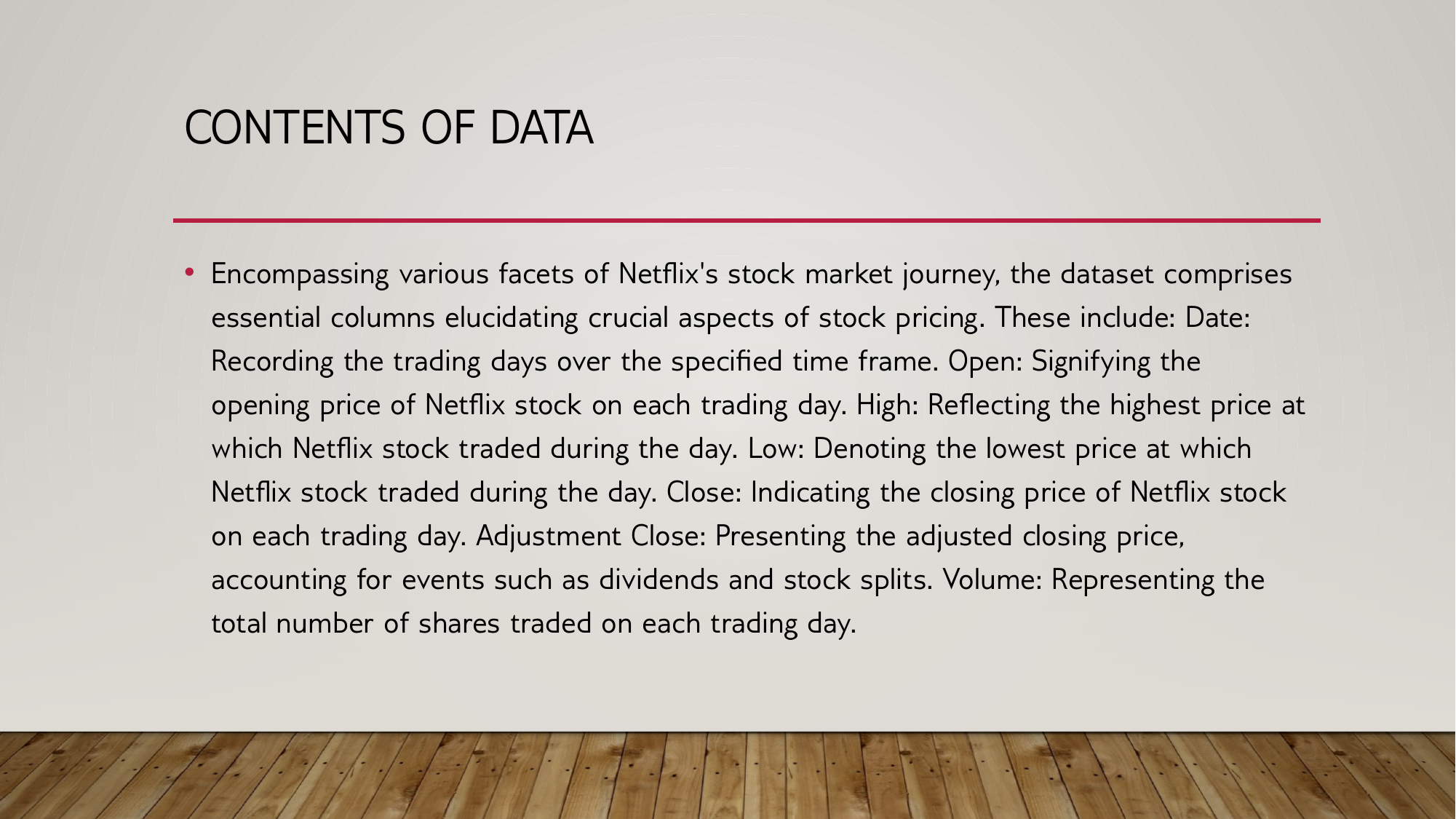

# Contents of Data
Encompassing various facets of Netflix's stock market journey, the dataset comprises essential columns elucidating crucial aspects of stock pricing. These include: Date: Recording the trading days over the specified time frame. Open: Signifying the opening price of Netflix stock on each trading day. High: Reflecting the highest price at which Netflix stock traded during the day. Low: Denoting the lowest price at which Netflix stock traded during the day. Close: Indicating the closing price of Netflix stock on each trading day. Adjustment Close: Presenting the adjusted closing price, accounting for events such as dividends and stock splits. Volume: Representing the total number of shares traded on each trading day.